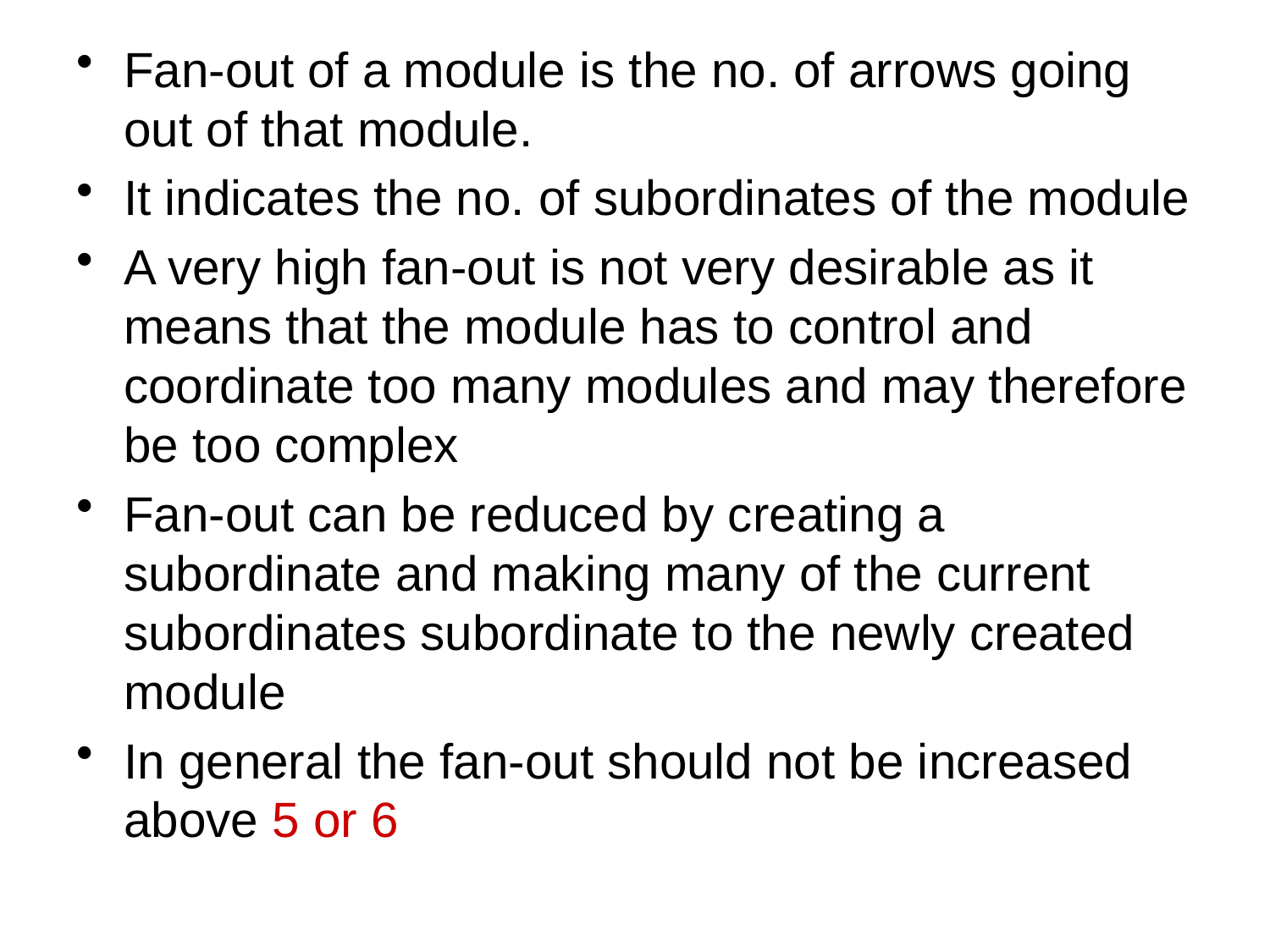

Fan-out of a module is the no. of arrows going out of that module.
It indicates the no. of subordinates of the module
A very high fan-out is not very desirable as it means that the module has to control and coordinate too many modules and may therefore be too complex
Fan-out can be reduced by creating a subordinate and making many of the current subordinates subordinate to the newly created module
In general the fan-out should not be increased above 5 or 6